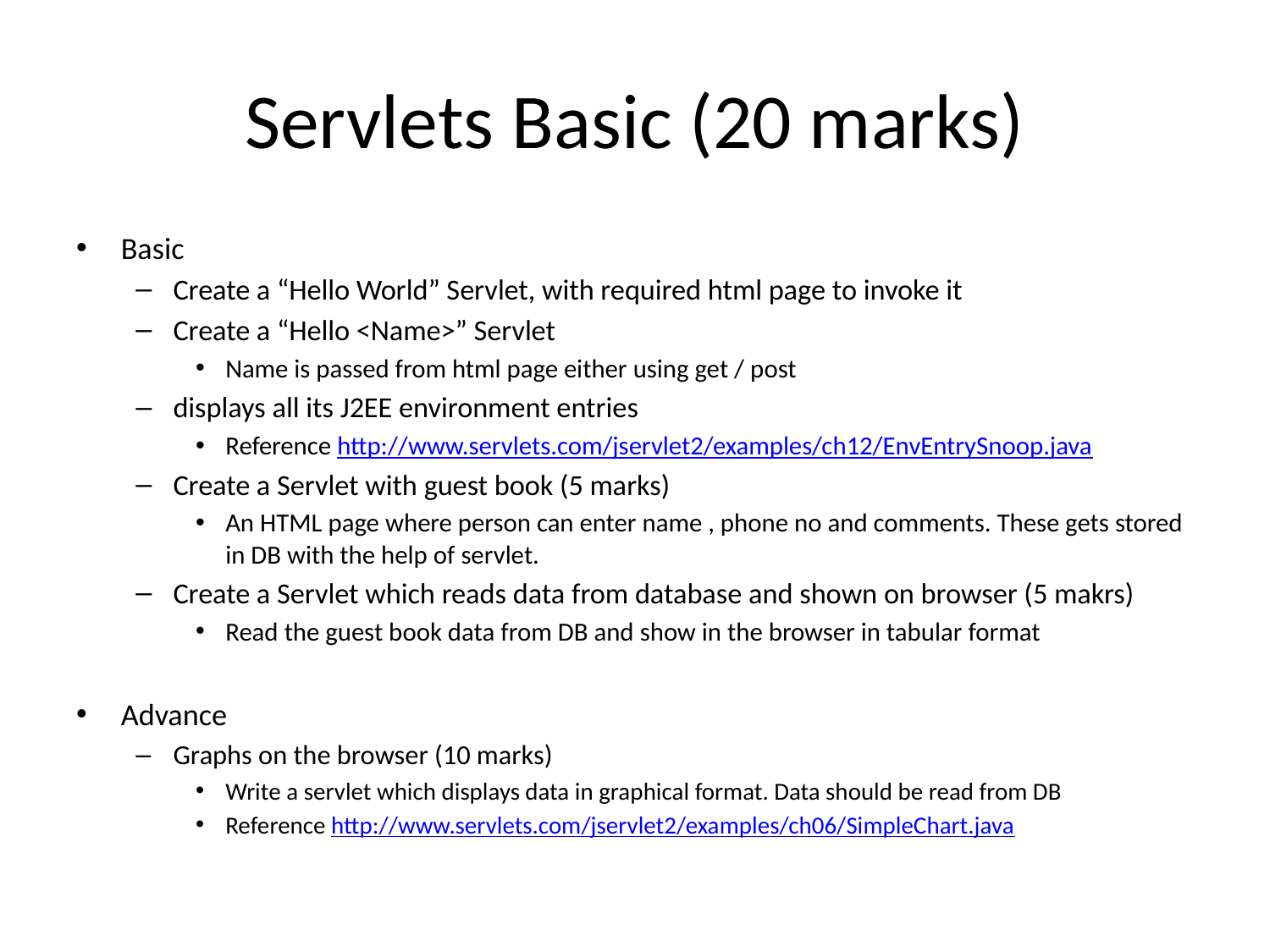

# Servlets Basic (20 marks)
Basic
Create a “Hello World” Servlet, with required html page to invoke it
Create a “Hello <Name>” Servlet
Name is passed from html page either using get / post
displays all its J2EE environment entries
Reference http://www.servlets.com/jservlet2/examples/ch12/EnvEntrySnoop.java
Create a Servlet with guest book (5 marks)
An HTML page where person can enter name , phone no and comments. These gets stored in DB with the help of servlet.
Create a Servlet which reads data from database and shown on browser (5 makrs)
Read the guest book data from DB and show in the browser in tabular format

Advance
Graphs on the browser (10 marks)
Write a servlet which displays data in graphical format. Data should be read from DB
Reference http://www.servlets.com/jservlet2/examples/ch06/SimpleChart.java